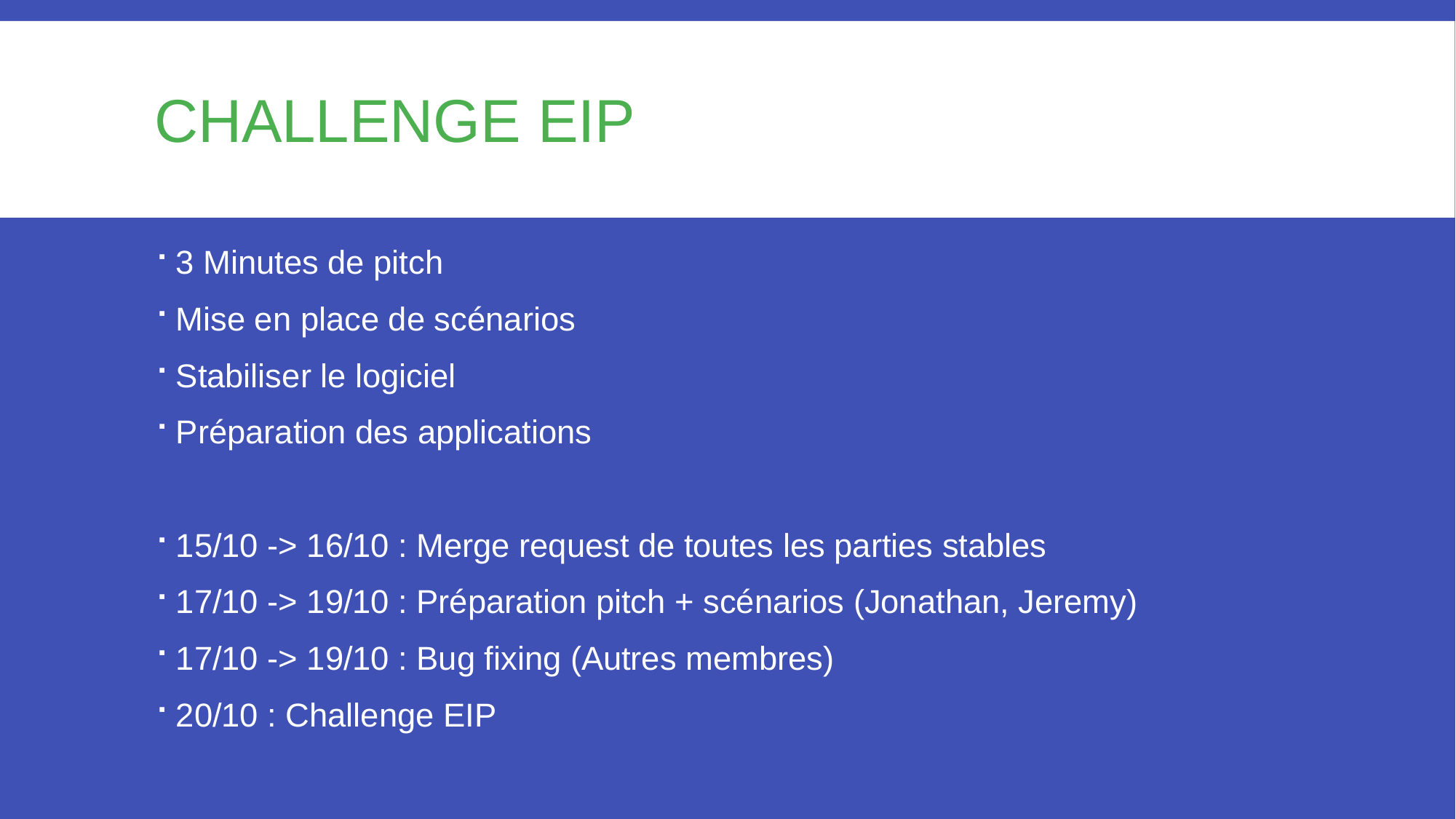

# Challenge EIP
3 Minutes de pitch
Mise en place de scénarios
Stabiliser le logiciel
Préparation des applications

15/10 -> 16/10 : Merge request de toutes les parties stables
17/10 -> 19/10 : Préparation pitch + scénarios (Jonathan, Jeremy)
17/10 -> 19/10 : Bug fixing (Autres membres)
20/10 : Challenge EIP